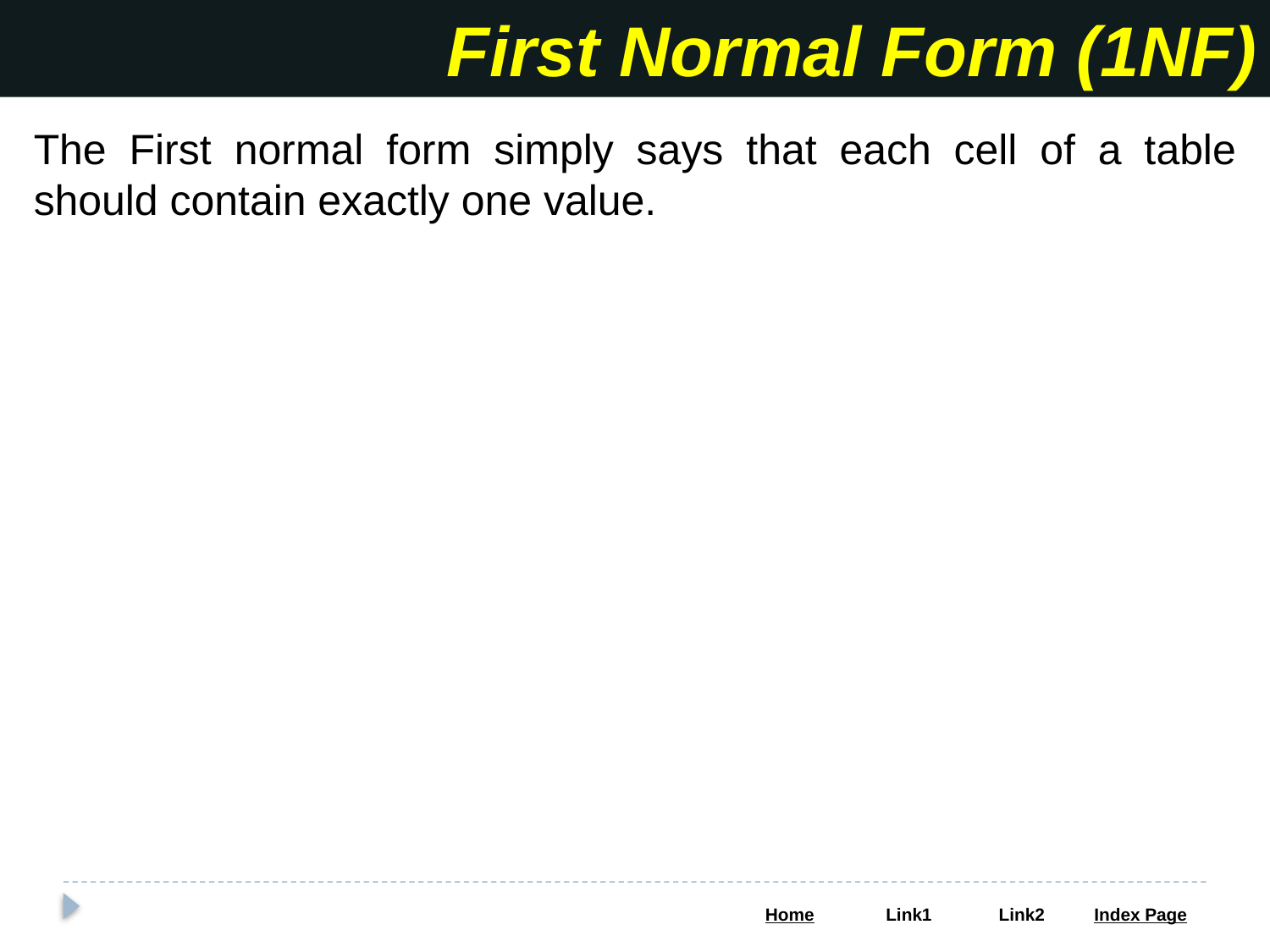

First Normal Form (1NF)

The First normal form simply says that each cell of a table should contain exactly one value.